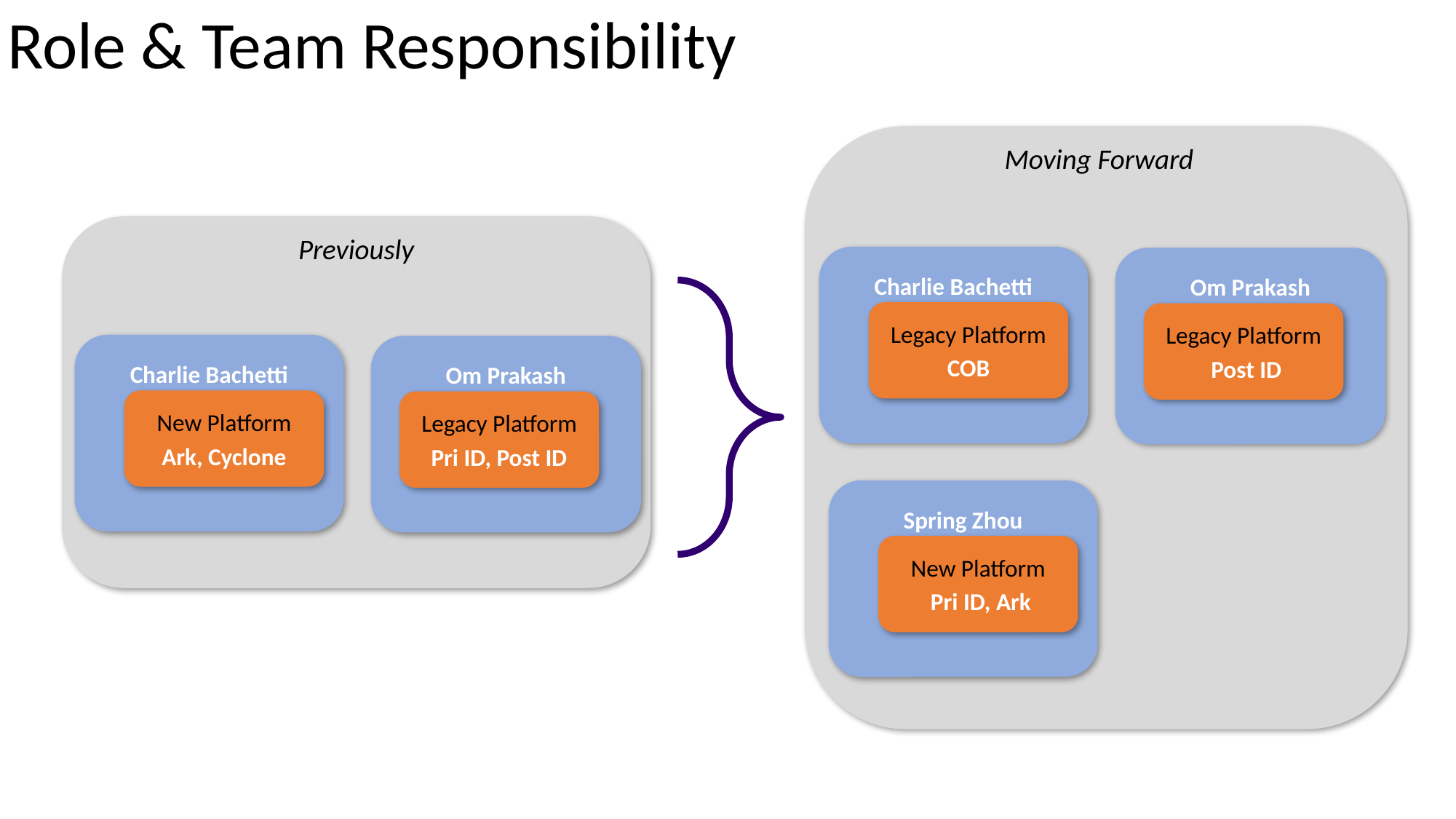

# Role & Team Responsibility

Moving Forward

Previously
Charlie Bachetti

Om Prakash

Legacy Platform
COB
Legacy Platform
 Post ID
Charlie Bachetti

Om Prakash

New Platform
Ark, Cyclone
Legacy Platform
Pri ID, Post ID
Spring Zhou

New Platform
 Pri ID, Ark